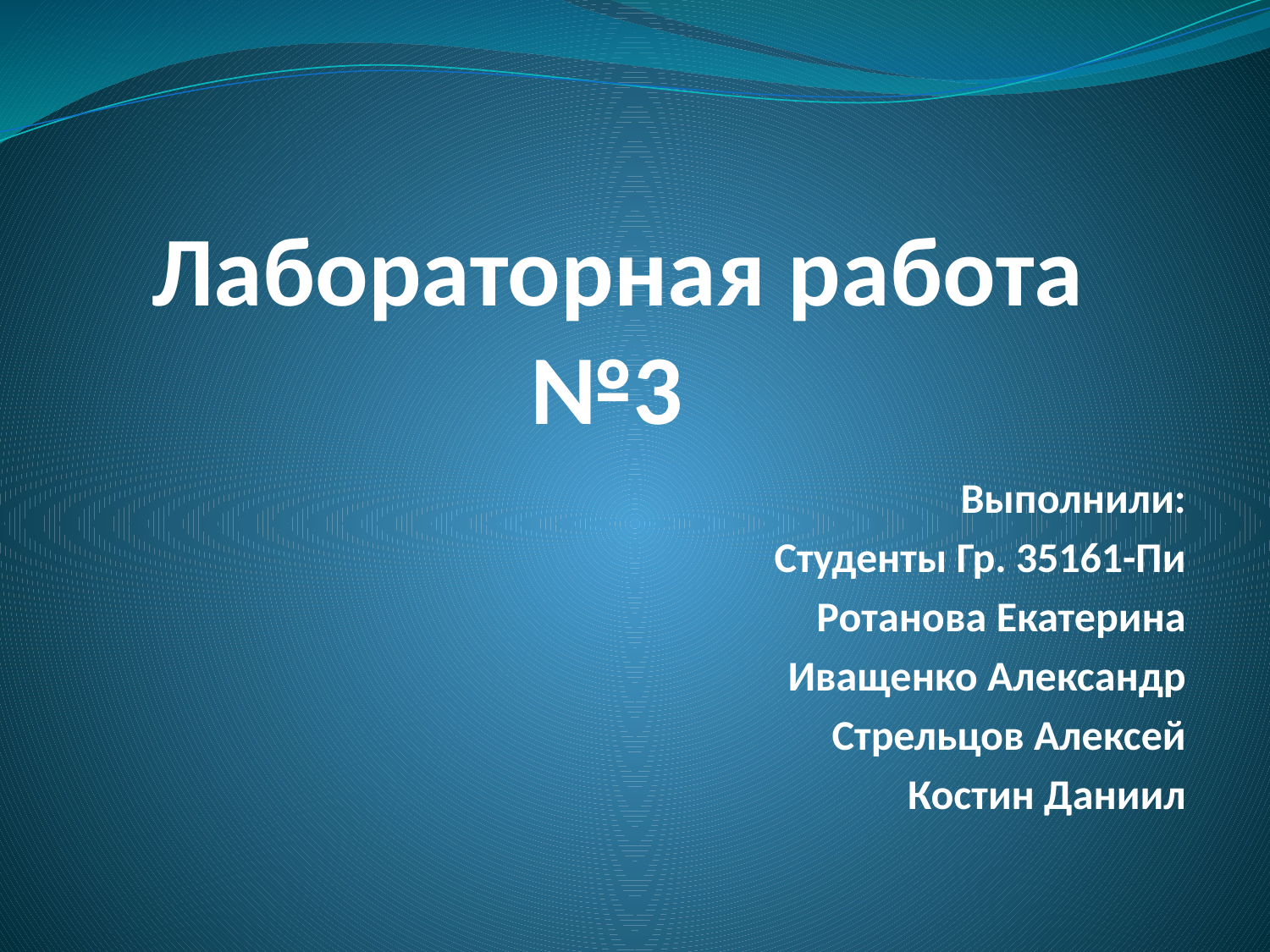

# Лабораторная работа №3

Выполнили:
Студенты Гр. 35161-Пи
Ротанова Екатерина
Иващенко Александр
Стрельцов Алексей
Костин Даниил